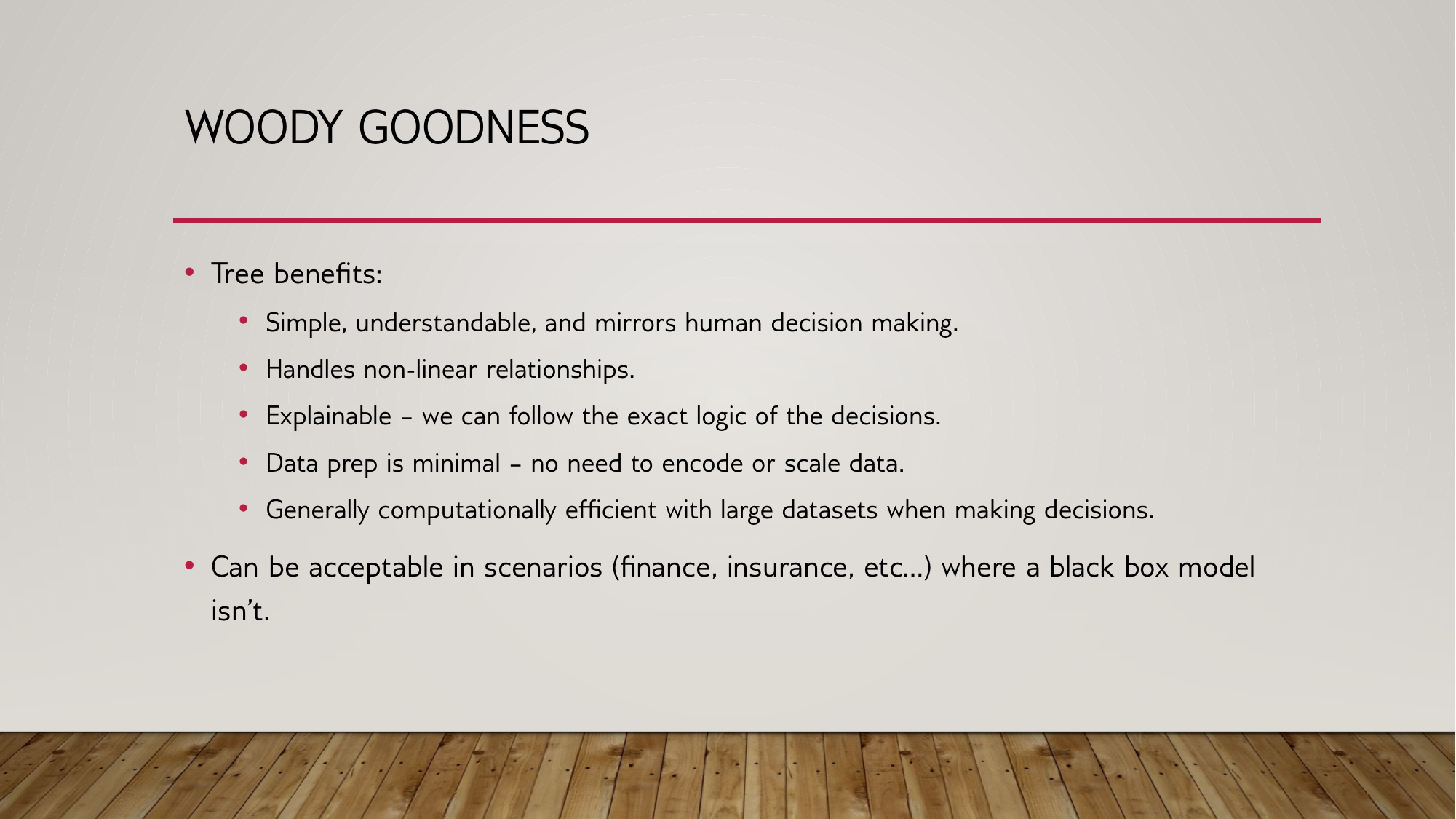

# Woody Goodness
Tree benefits:
Simple, understandable, and mirrors human decision making.
Handles non-linear relationships.
Explainable – we can follow the exact logic of the decisions.
Data prep is minimal – no need to encode or scale data.
Generally computationally efficient with large datasets when making decisions.
Can be acceptable in scenarios (finance, insurance, etc…) where a black box model isn’t.